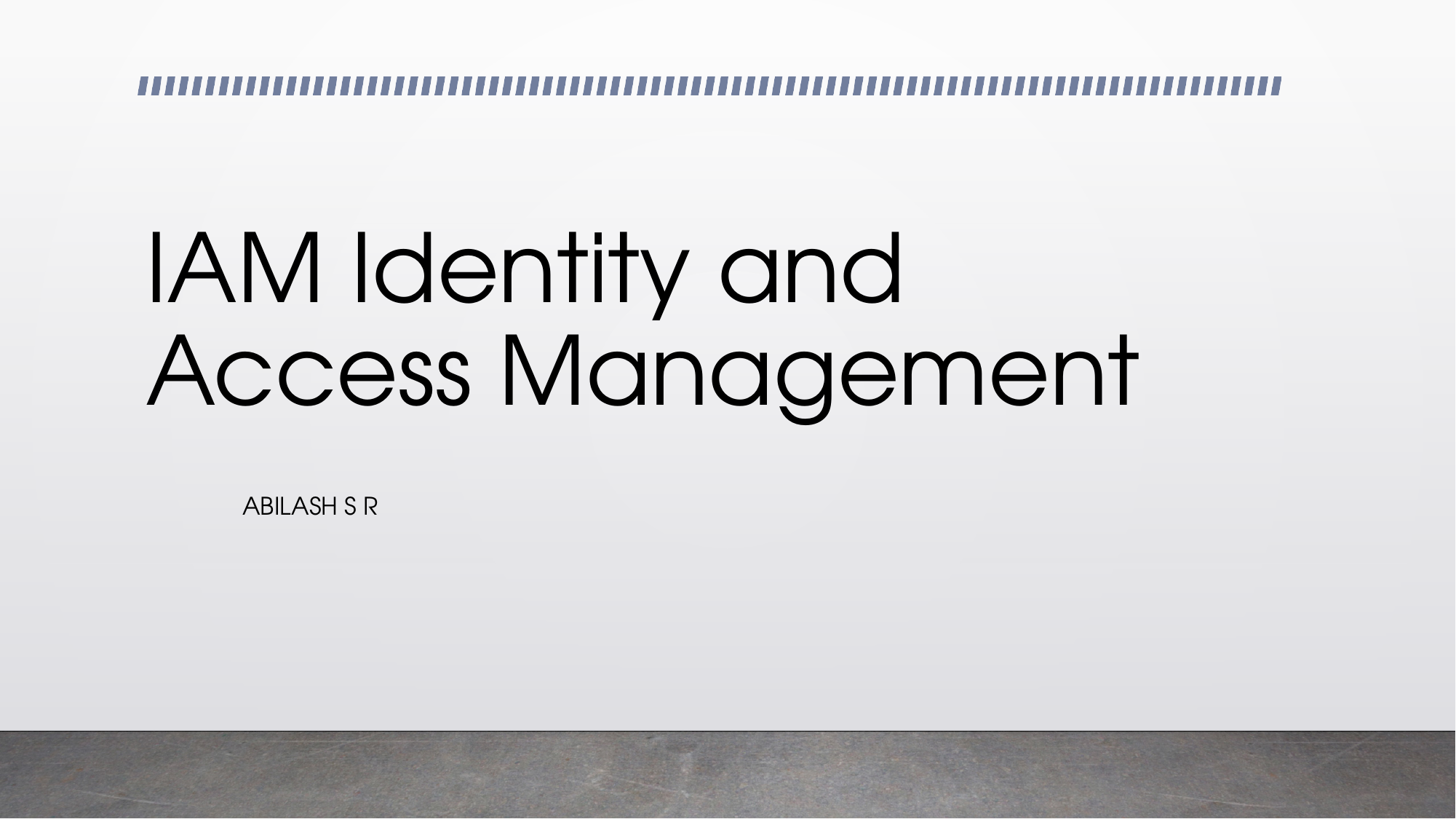

# IAM Identity and Access Management

								ABILASH S R